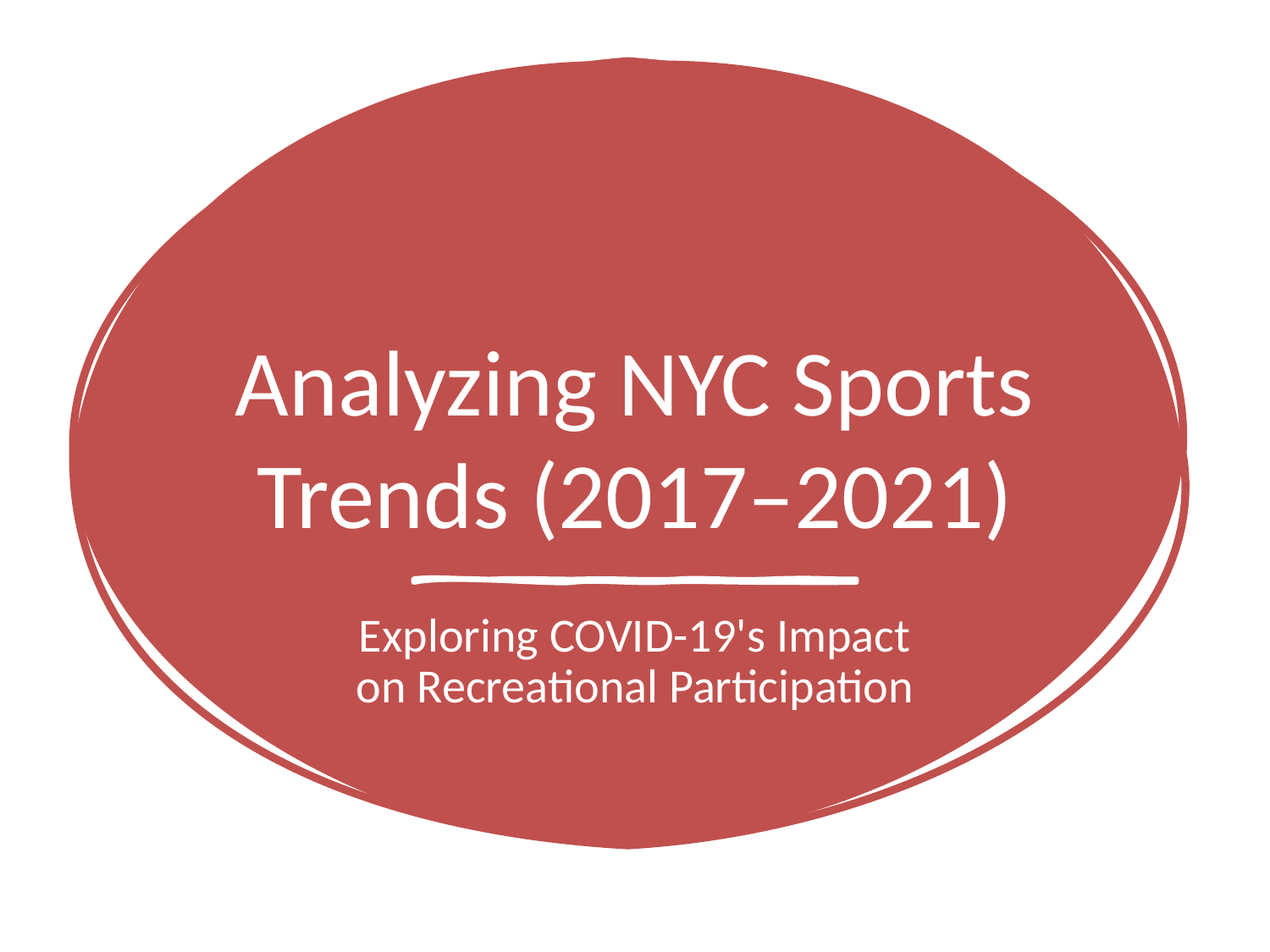

# Analyzing NYC Sports Trends (2017–2021)

Exploring COVID-19's Impact on Recreational Participation